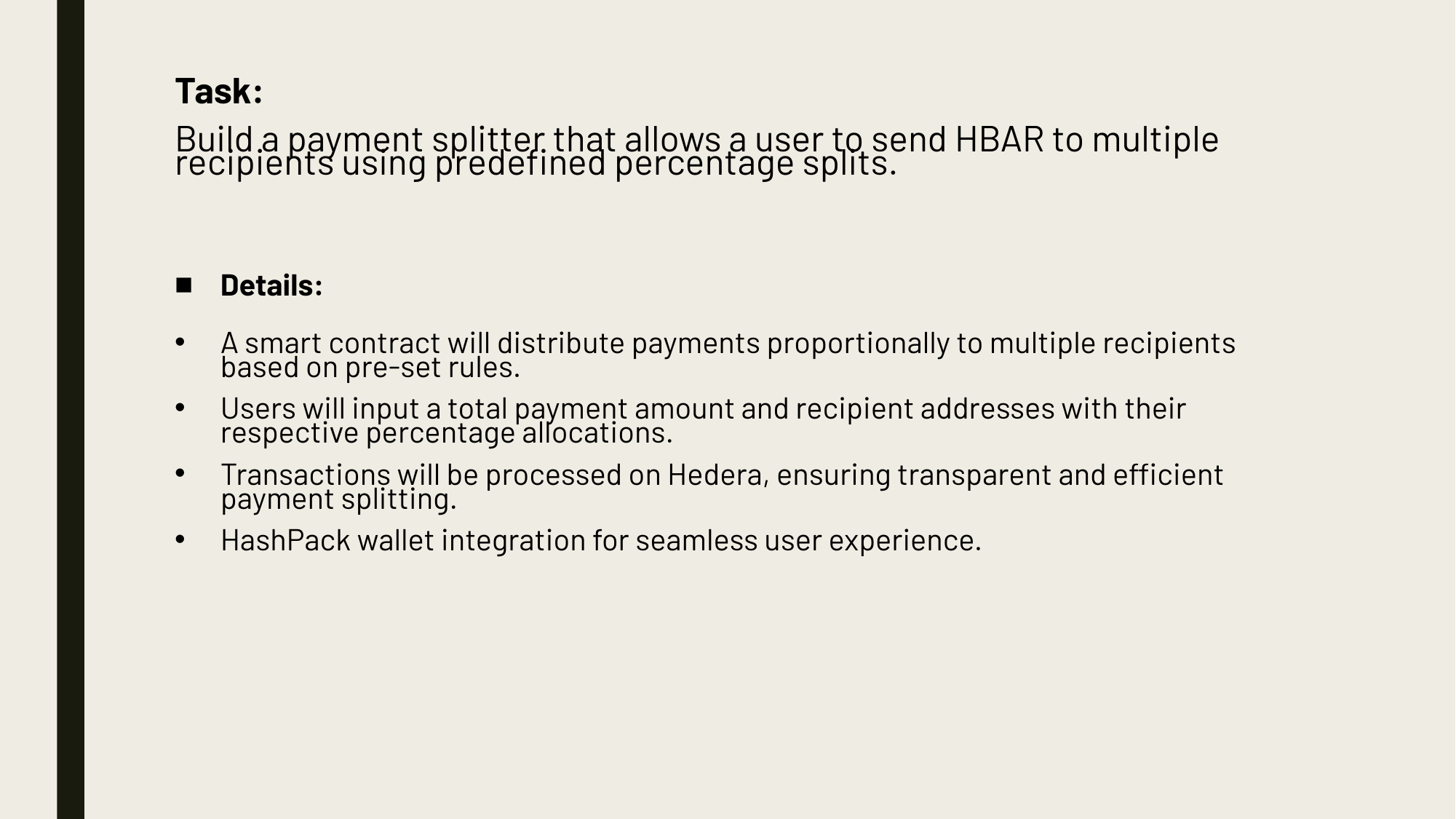

# Task:    Build a payment splitter that allows a user to send HBAR to multiple recipients using predefined percentage splits.
Details:
A smart contract will distribute payments proportionally to multiple recipients based on pre-set rules.
Users will input a total payment amount and recipient addresses with their respective percentage allocations.
Transactions will be processed on Hedera, ensuring transparent and efficient payment splitting.
HashPack wallet integration for seamless user experience.